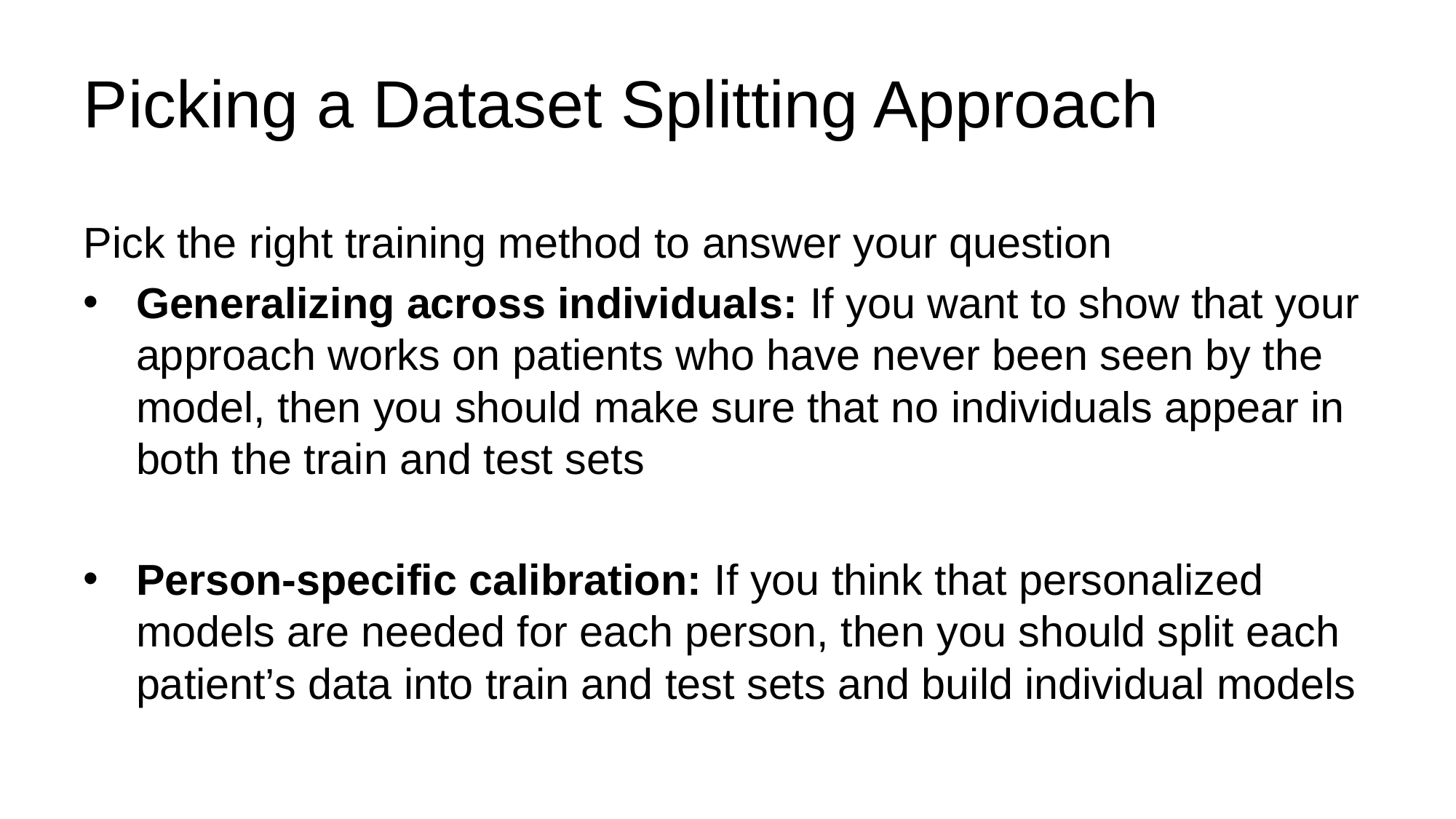

# Picking a Dataset Splitting Approach
Pick the right training method to answer your question
Generalizing across individuals: If you want to show that your approach works on patients who have never been seen by the model, then you should make sure that no individuals appear in both the train and test sets

Person-specific calibration: If you think that personalized models are needed for each person, then you should split each patient’s data into train and test sets and build individual models